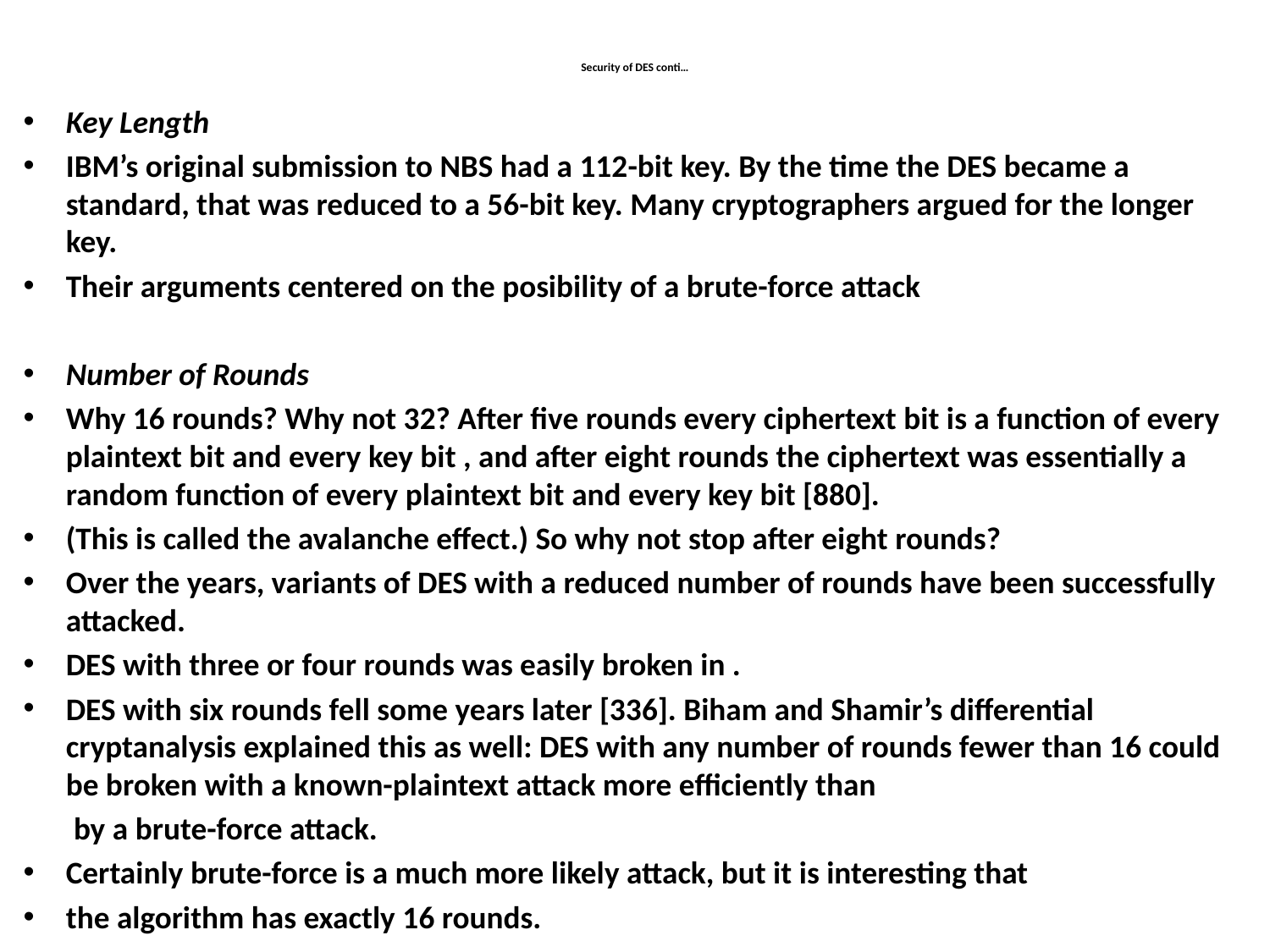

# Security of DES conti…
Key Length
IBM’s original submission to NBS had a 112-bit key. By the time the DES became a standard, that was reduced to a 56-bit key. Many cryptographers argued for the longer key.
Their arguments centered on the posibility of a brute-force attack

Number of Rounds
Why 16 rounds? Why not 32? After five rounds every ciphertext bit is a function of every plaintext bit and every key bit , and after eight rounds the ciphertext was essentially a random function of every plaintext bit and every key bit [880].
(This is called the avalanche effect.) So why not stop after eight rounds?
Over the years, variants of DES with a reduced number of rounds have been successfully attacked.
DES with three or four rounds was easily broken in .
DES with six rounds fell some years later [336]. Biham and Shamir’s differential cryptanalysis explained this as well: DES with any number of rounds fewer than 16 could be broken with a known-plaintext attack more efficiently than
       by a brute-force attack.
Certainly brute-force is a much more likely attack, but it is interesting that
the algorithm has exactly 16 rounds.